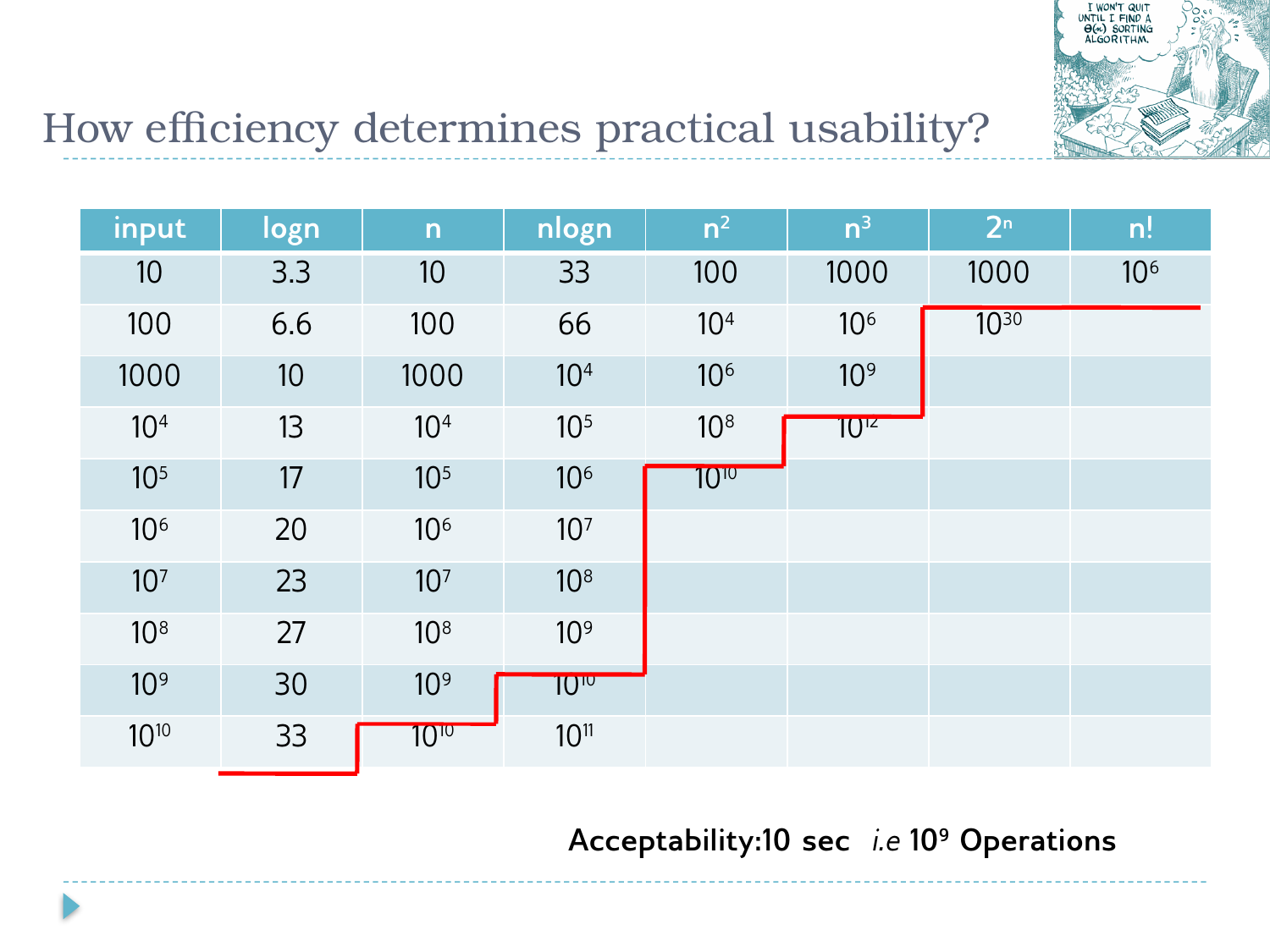

# How efficiency determines practical usability?
| input | logn | n | nlogn | n2 | n3 | 2n | n! |
| --- | --- | --- | --- | --- | --- | --- | --- |
| 10 | 3.3 | 10 | 33 | 100 | 1000 | 1000 | 106 |
| 100 | 6.6 | 100 | 66 | 104 | 106 | 1030 |  |
| 1000 | 10 | 1000 | 104 | 106 | 109 |  |  |
| 104 | 13 | 104 | 105 | 108 | 1012 |  |  |
| 105 | 17 | 105 | 106 | 1010 |  |  |  |
| 106 | 20 | 106 | 107 |  |  |  |  |
| 107 | 23 | 107 | 108 |  |  |  |  |
| 108 | 27 | 108 | 109 |  |  |  |  |
| 109 | 30 | 109 | 1010 |  |  |  |  |
| 1010 | 33 | 1010 | 1011 |  |  |  |  |
Acceptability:10 sec  i.e 109 Operations